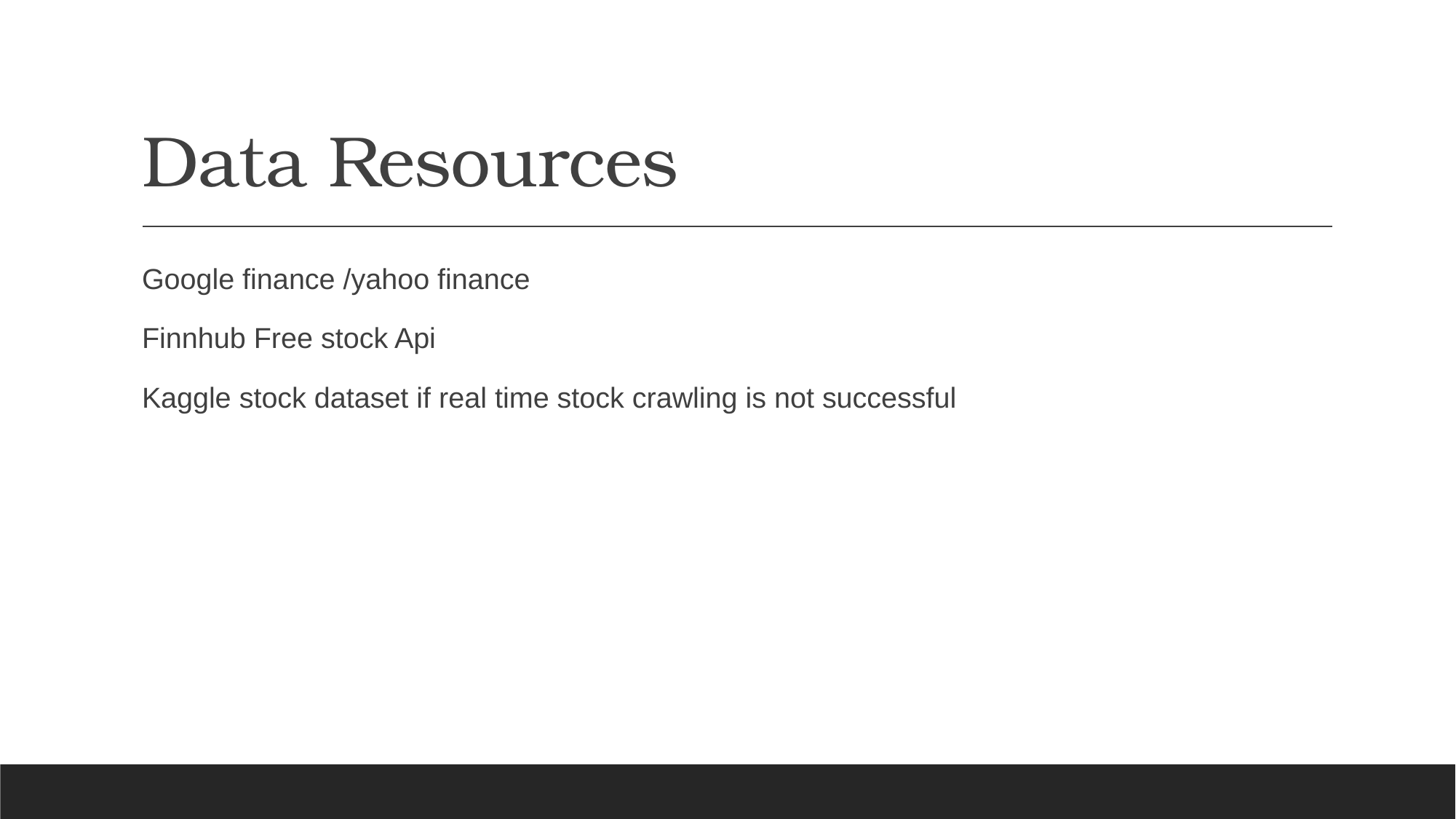

# Data Resources
Google finance /yahoo finance
Finnhub Free stock Api
Kaggle stock dataset if real time stock crawling is not successful